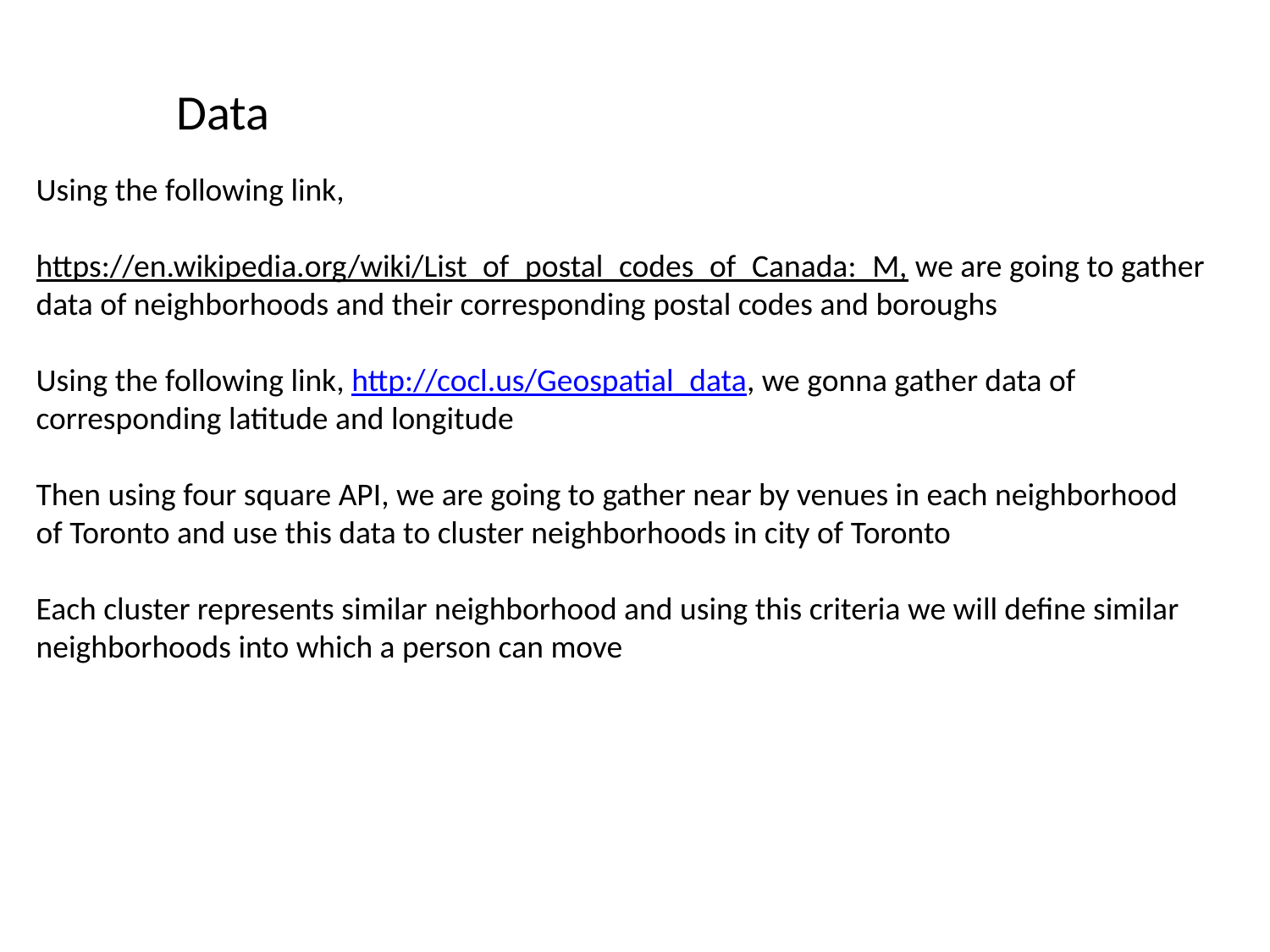

Data
Using the following link,

https://en.wikipedia.org/wiki/List_of_postal_codes_of_Canada:_M, we are going to gather data of neighborhoods and their corresponding postal codes and boroughs

Using the following link, http://cocl.us/Geospatial_data, we gonna gather data of corresponding latitude and longitude

Then using four square API, we are going to gather near by venues in each neighborhood of Toronto and use this data to cluster neighborhoods in city of Toronto

Each cluster represents similar neighborhood and using this criteria we will define similar neighborhoods into which a person can move